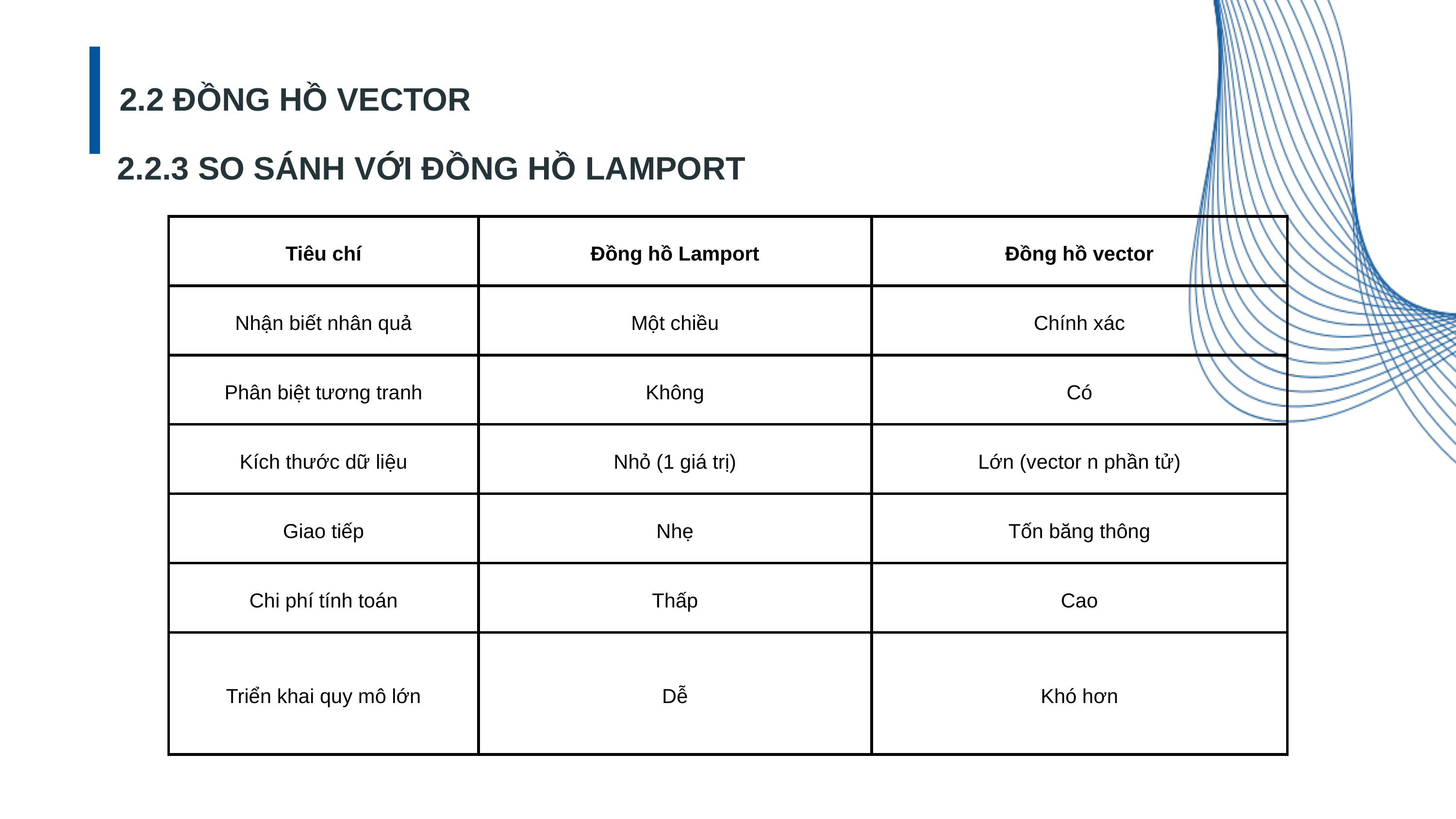

2.2 ĐỒNG HỒ VECTOR
2.2.3 SO SÁNH VỚI ĐỒNG HỒ LAMPORT
| Tiêu chí | Đồng hồ Lamport | Đồng hồ vector |
| --- | --- | --- |
| Nhận biết nhân quả | Một chiều | Chính xác |
| Phân biệt tương tranh | Không | Có |
| Kích thước dữ liệu | Nhỏ (1 giá trị) | Lớn (vector n phần tử) |
| Giao tiếp | Nhẹ | Tốn băng thông |
| Chi phí tính toán | Thấp | Cao |
| Triển khai quy mô lớn | Dễ | Khó hơn |